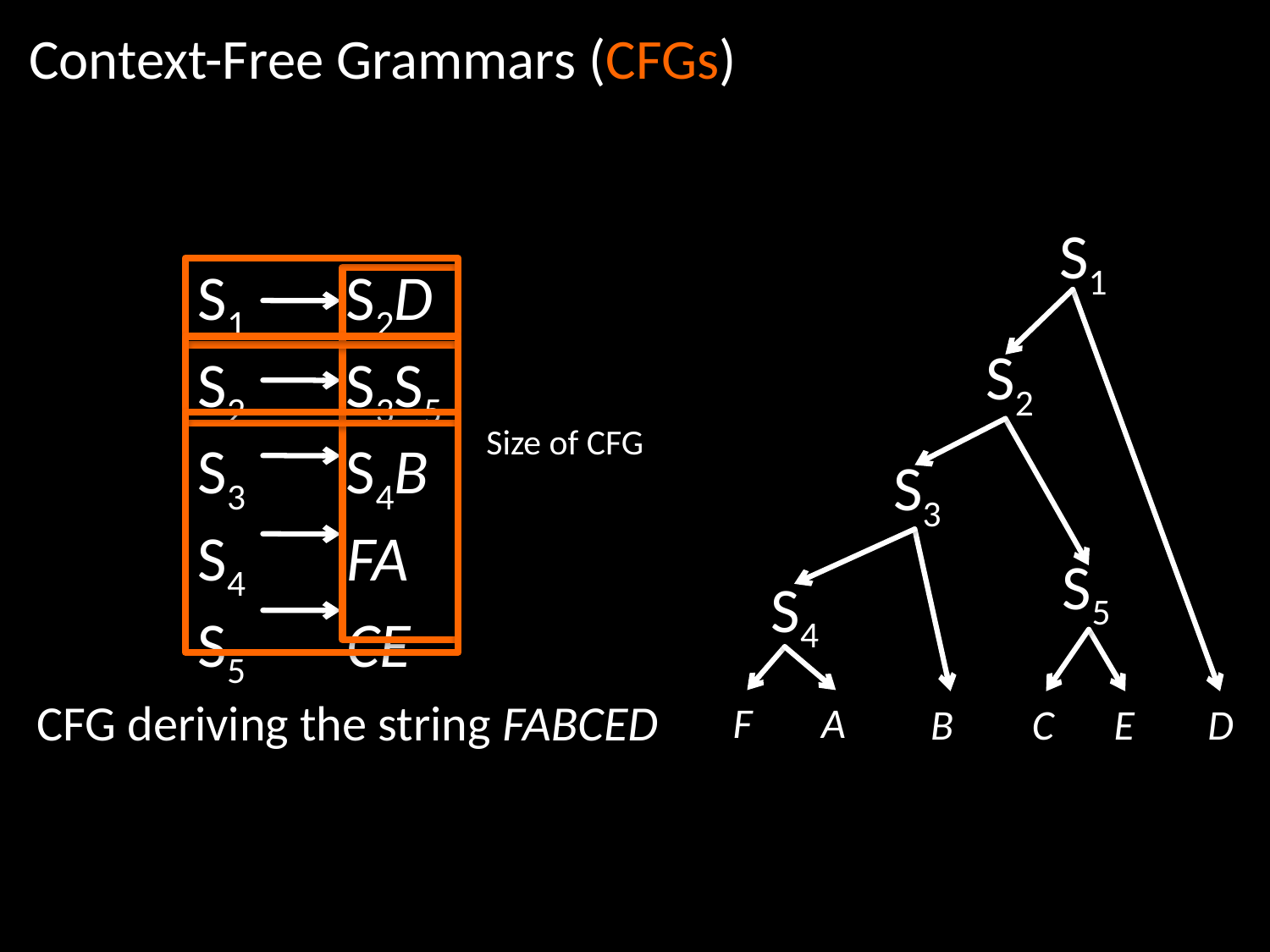

Context-Free Grammars (CFGs)
S1
S1       S2D
S2       S3S5
S3       S4B
S4       FA
S5       CE

CFG deriving the string FABCED

Size of CFG
S2
D

S3
S5
S4
B
C
E
F
A